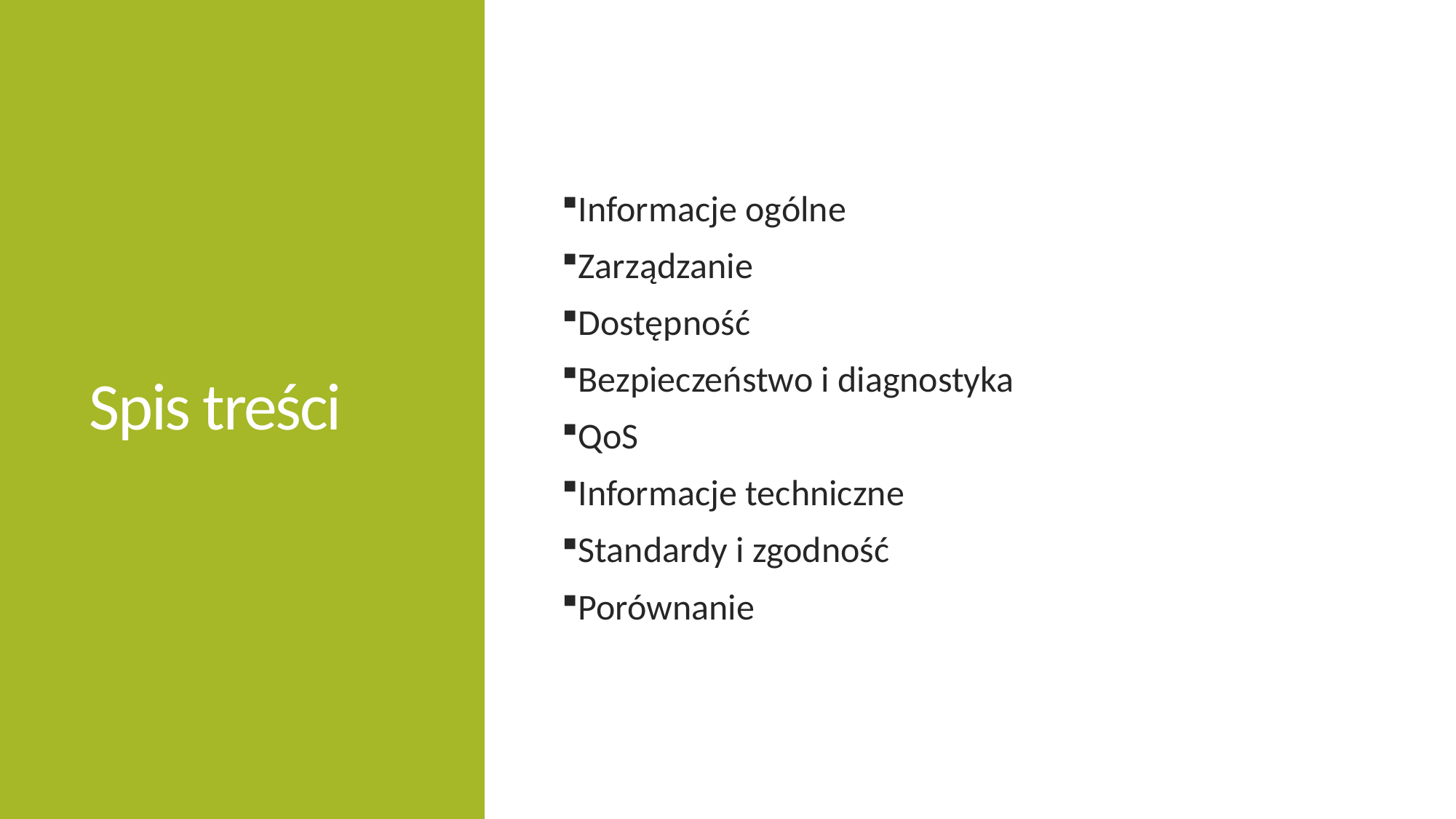

# Spis treści
Informacje ogólne
Zarządzanie
Dostępność
Bezpieczeństwo i diagnostyka
QoS
Informacje techniczne
Standardy i zgodność
Porównanie